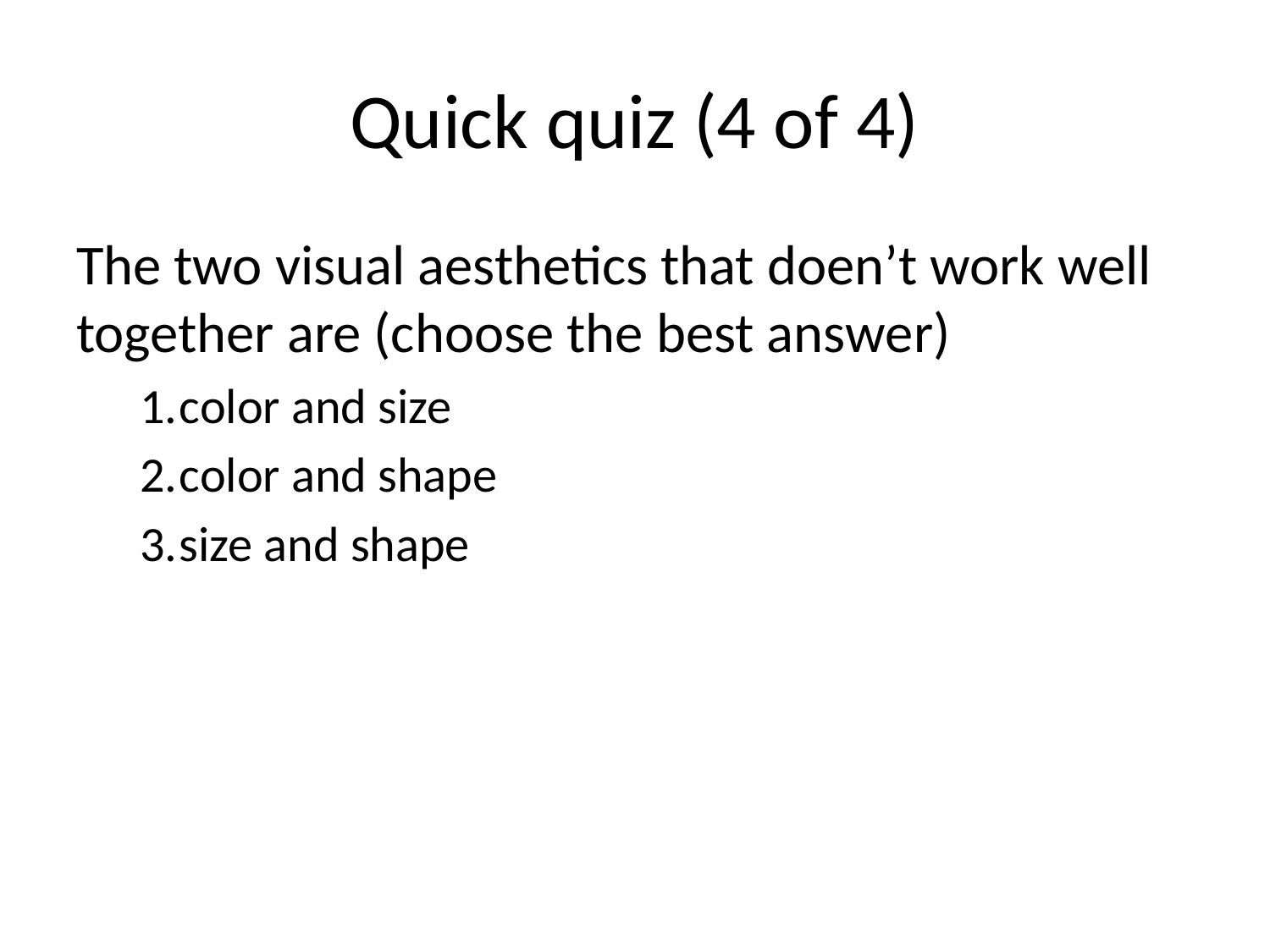

# Quick quiz (4 of 4)
The two visual aesthetics that doen’t work well together are (choose the best answer)
color and size
color and shape
size and shape